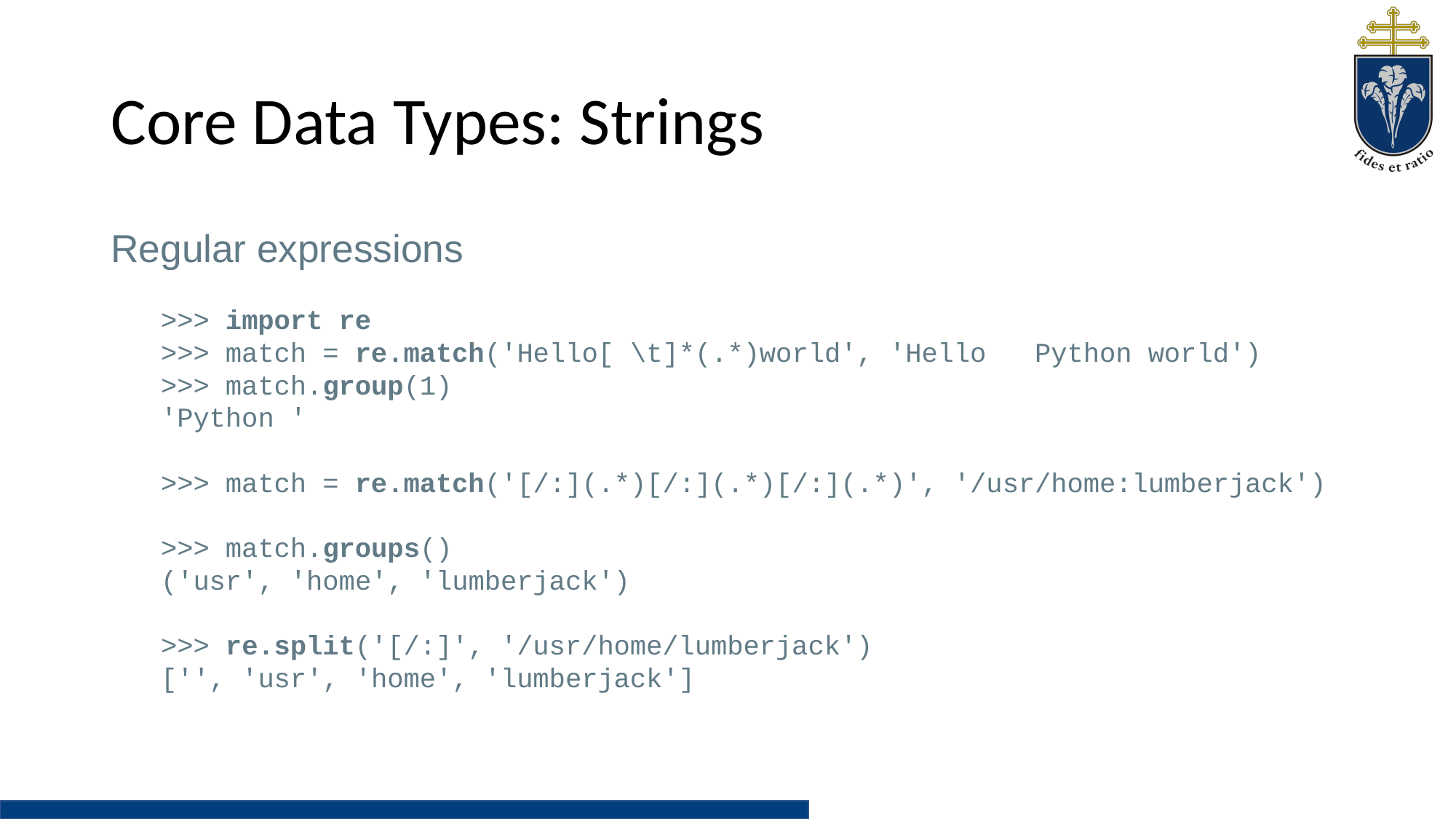

# Core Data Types: Strings
Regular expressions

>>> import re
>>> match = re.match('Hello[ \t]*(.*)world', 'Hello   Python world')
>>> match.group(1)
'Python '

>>> match = re.match('[/:](.*)[/:](.*)[/:](.*)', '/usr/home:lumberjack')

>>> match.groups()
('usr', 'home', 'lumberjack')

>>> re.split('[/:]', '/usr/home/lumberjack')
['', 'usr', 'home', 'lumberjack']